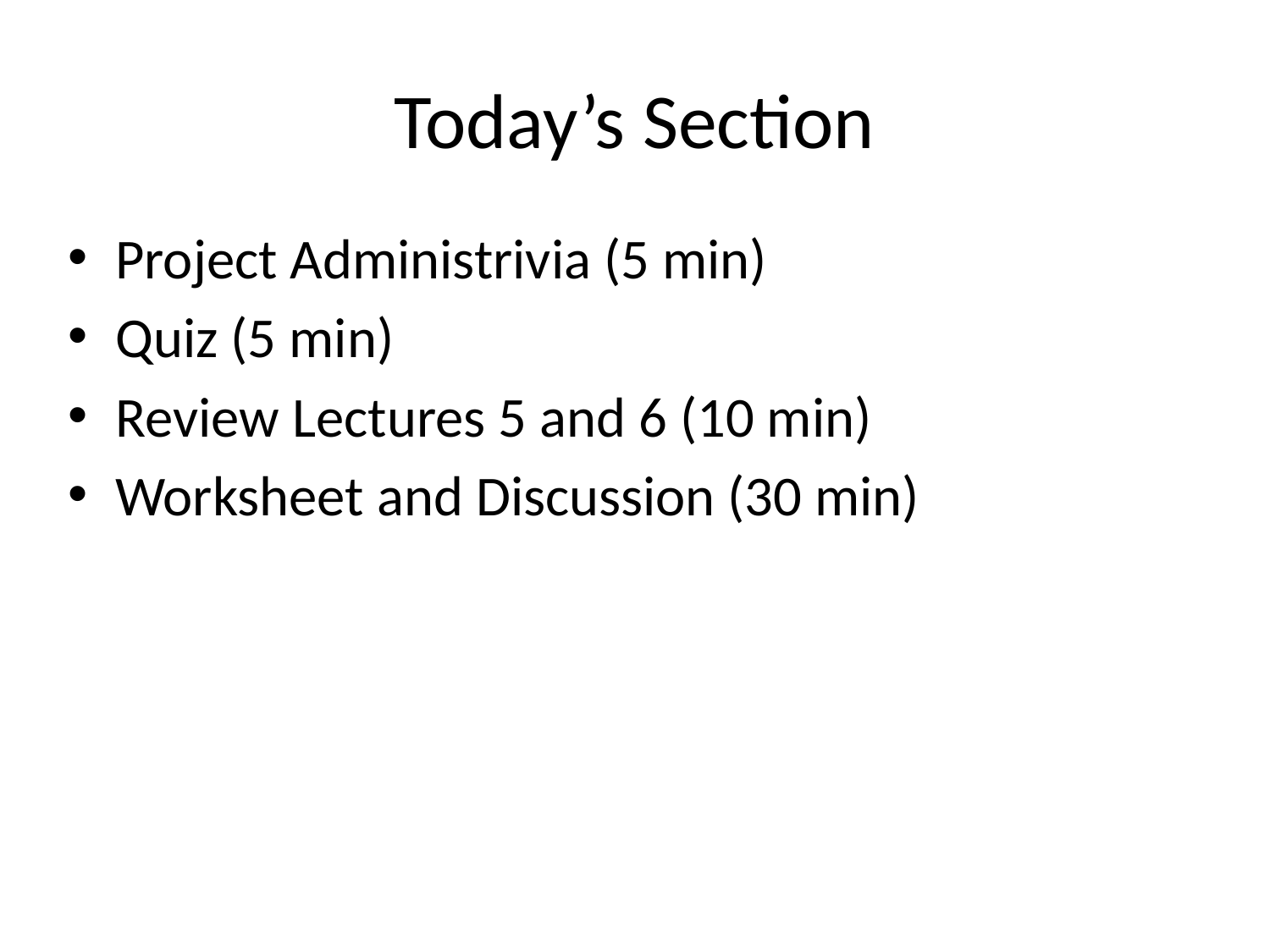

# Today’s Section
Project Administrivia (5 min)
Quiz (5 min)
Review Lectures 5 and 6 (10 min)
Worksheet and Discussion (30 min)